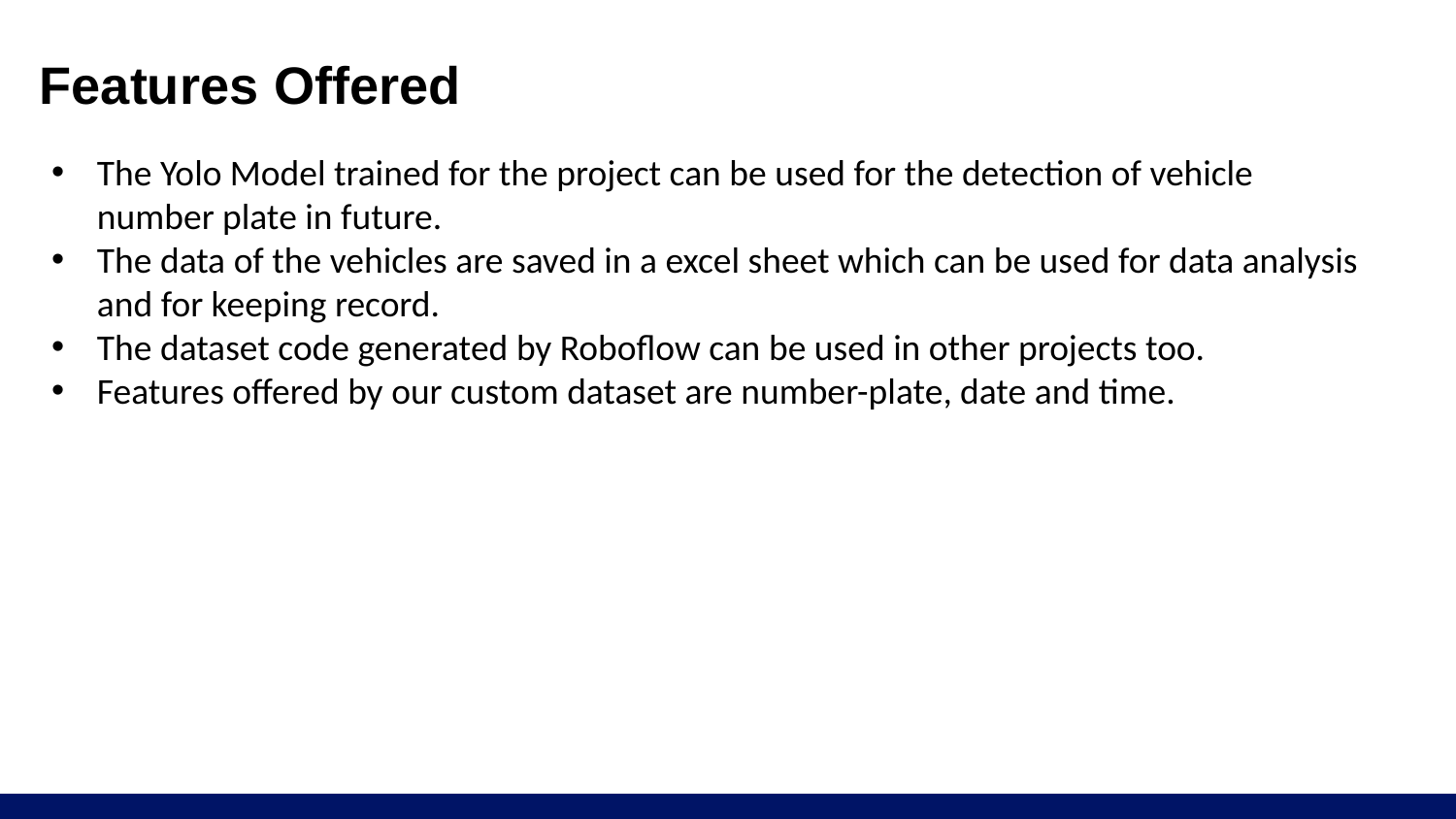

# Features Offered
The Yolo Model trained for the project can be used for the detection of vehicle number plate in future.
The data of the vehicles are saved in a excel sheet which can be used for data analysis and for keeping record.
The dataset code generated by Roboflow can be used in other projects too.
Features offered by our custom dataset are number-plate, date and time.